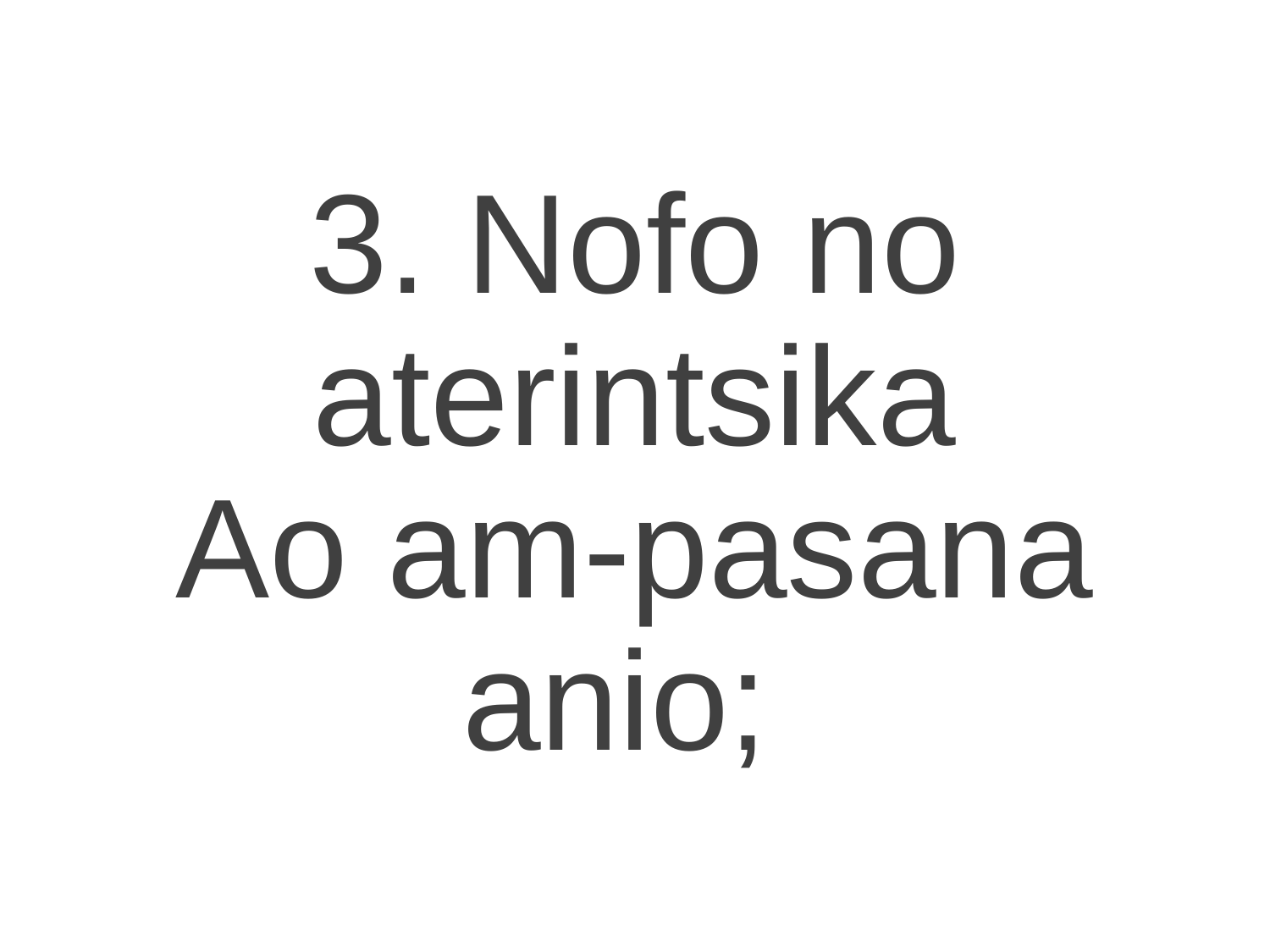

3. Nofo no aterintsika
Ao am-pasana anio;